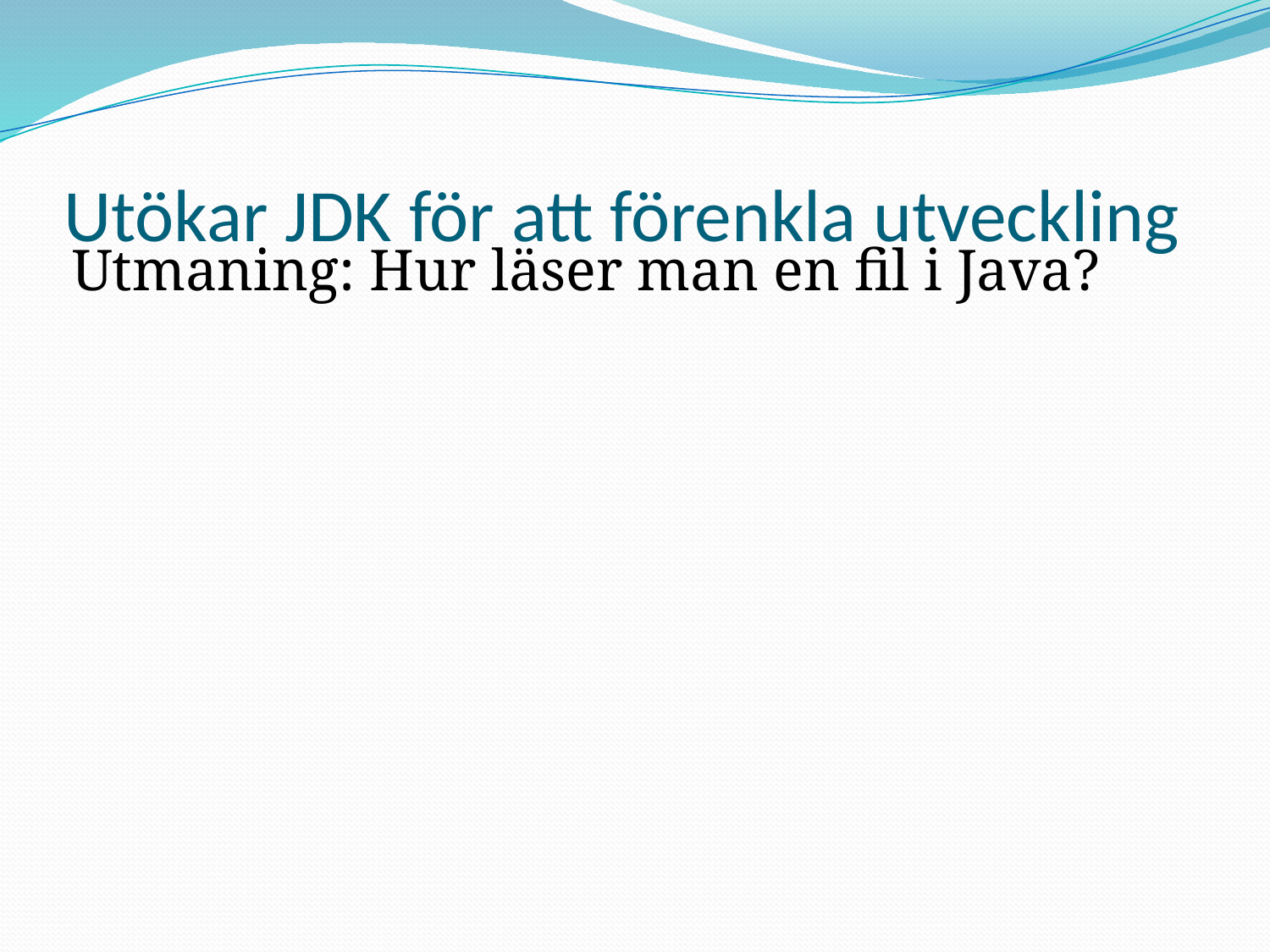

# Utökar JDK för att förenkla utveckling
Utmaning: Hur läser man en fil i Java?